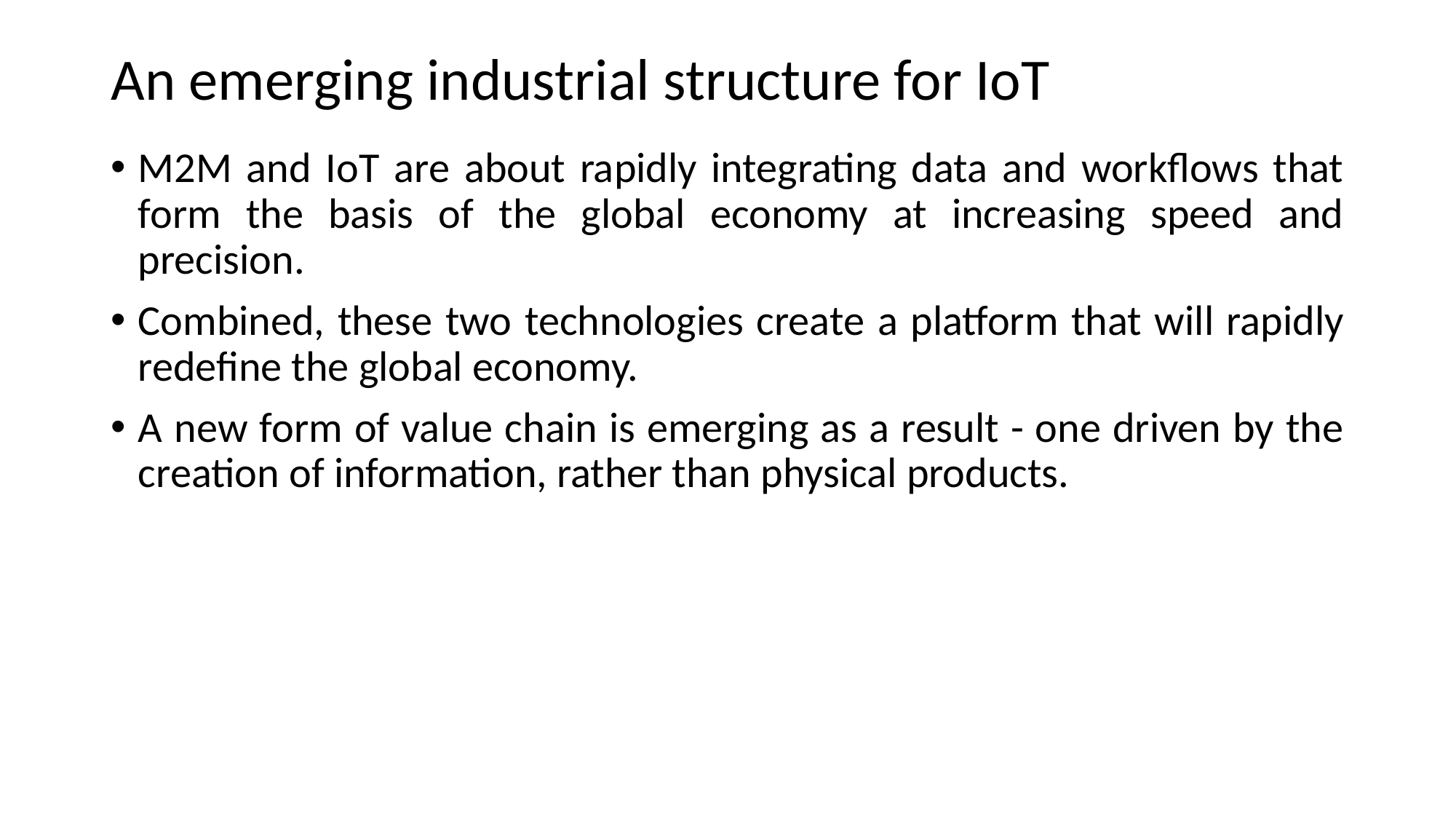

# An emerging industrial structure for IoT
M2M and IoT are about rapidly integrating data and workflows that form the basis of the global economy at increasing speed and precision.
Combined, these two technologies create a platform that will rapidly redefine the global economy.
A new form of value chain is emerging as a result - one driven by the creation of information, rather than physical products.